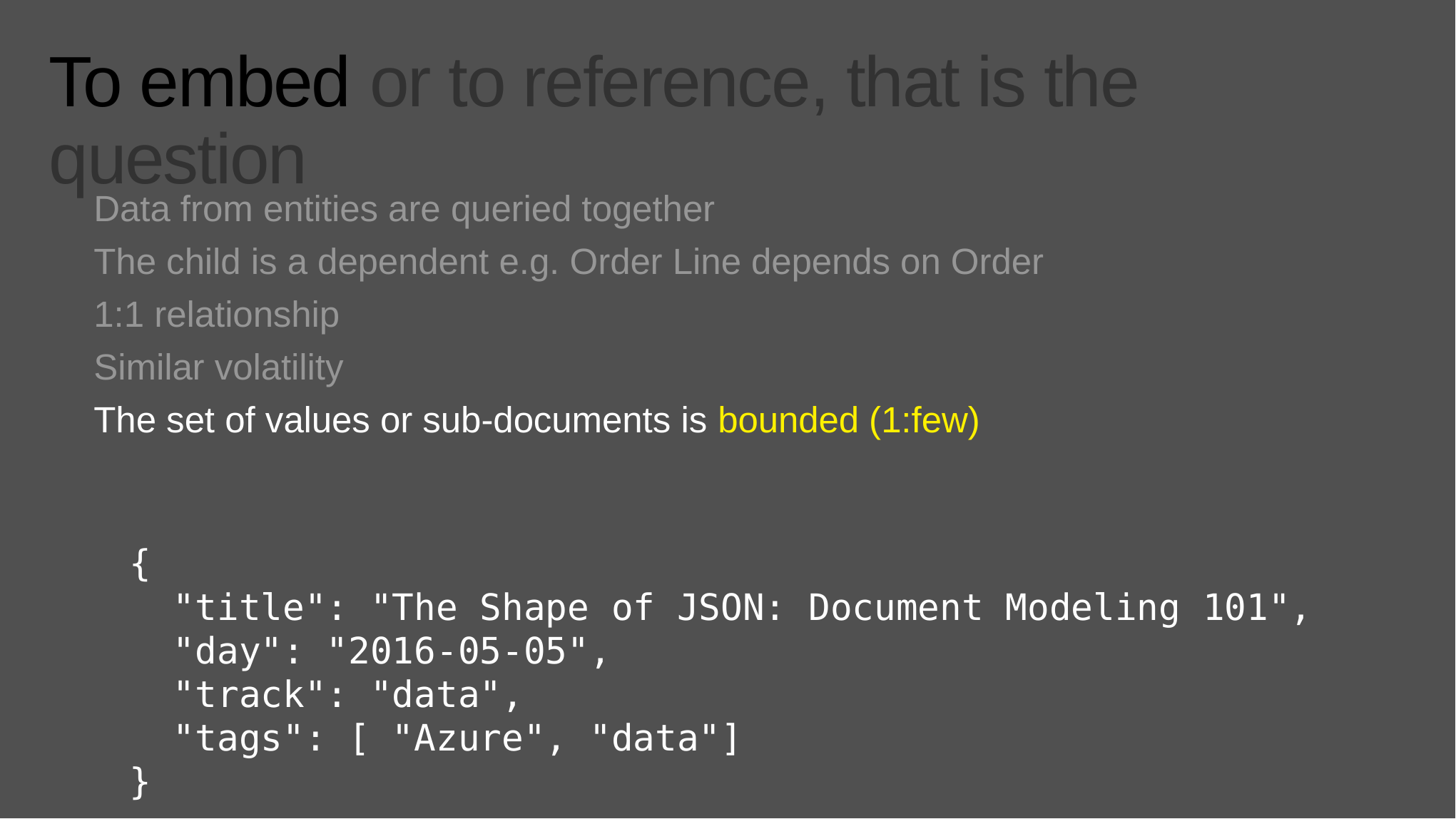

# To embed or to reference, that is the question
Data from entities are queried together
The child is a dependent e.g. Order Line depends on Order
1:1 relationship
Similar volatility
The set of values or sub-documents is bounded (1:few)

{
  "title": "The Shape of JSON: Document Modeling 101",
  "day": "2016-05-05",
  "track": "data",
  "tags": [ "Azure", "data"]
}